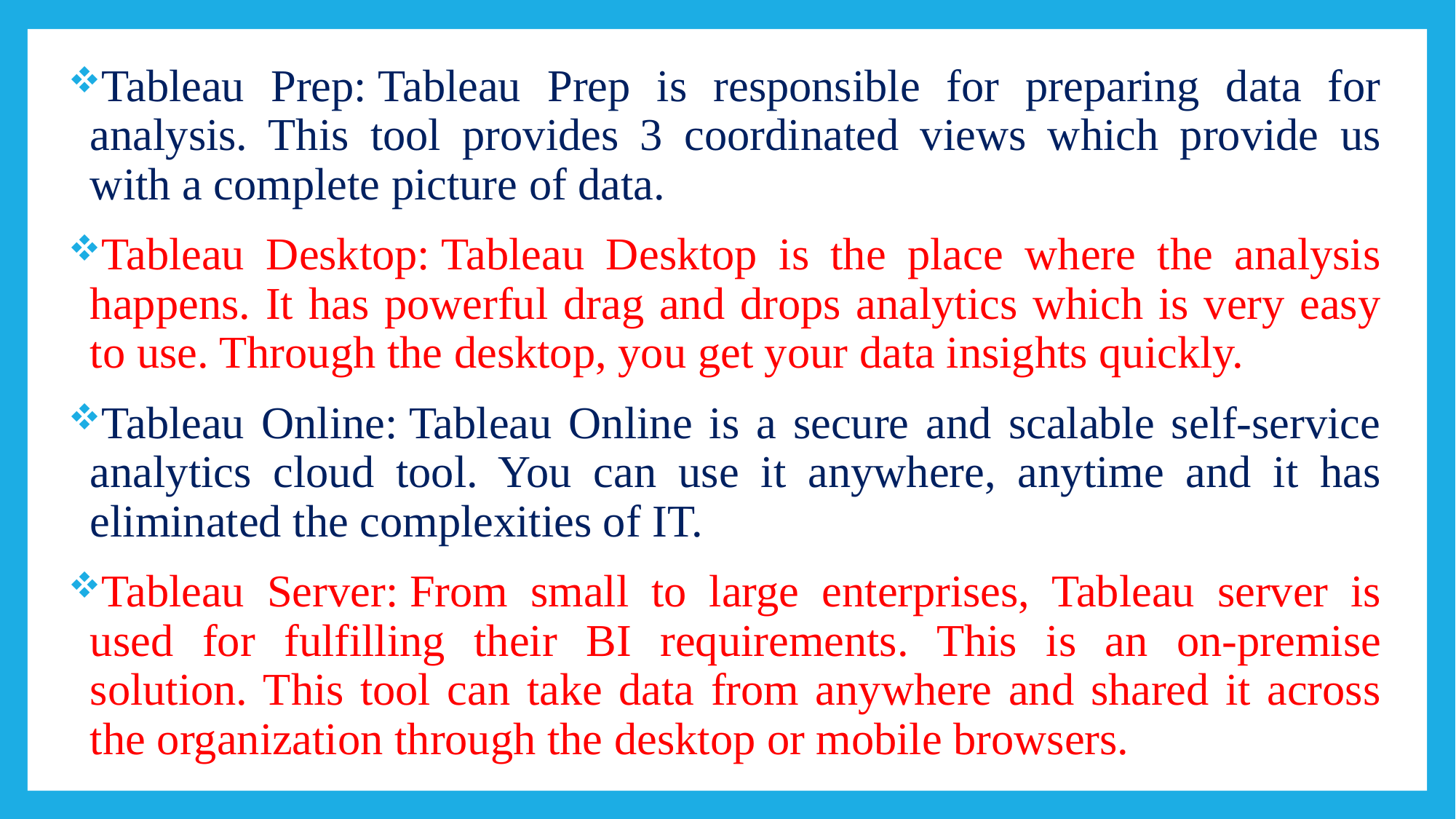

Tableau Prep: Tableau Prep is responsible for preparing data for analysis. This tool provides 3 coordinated views which provide us with a complete picture of data.
Tableau Desktop: Tableau Desktop is the place where the analysis happens. It has powerful drag and drops analytics which is very easy to use. Through the desktop, you get your data insights quickly.
Tableau Online: Tableau Online is a secure and scalable self-service analytics cloud tool. You can use it anywhere, anytime and it has eliminated the complexities of IT.
Tableau Server: From small to large enterprises, Tableau server is used for fulfilling their BI requirements. This is an on-premise solution. This tool can take data from anywhere and shared it across the organization through the desktop or mobile browsers.